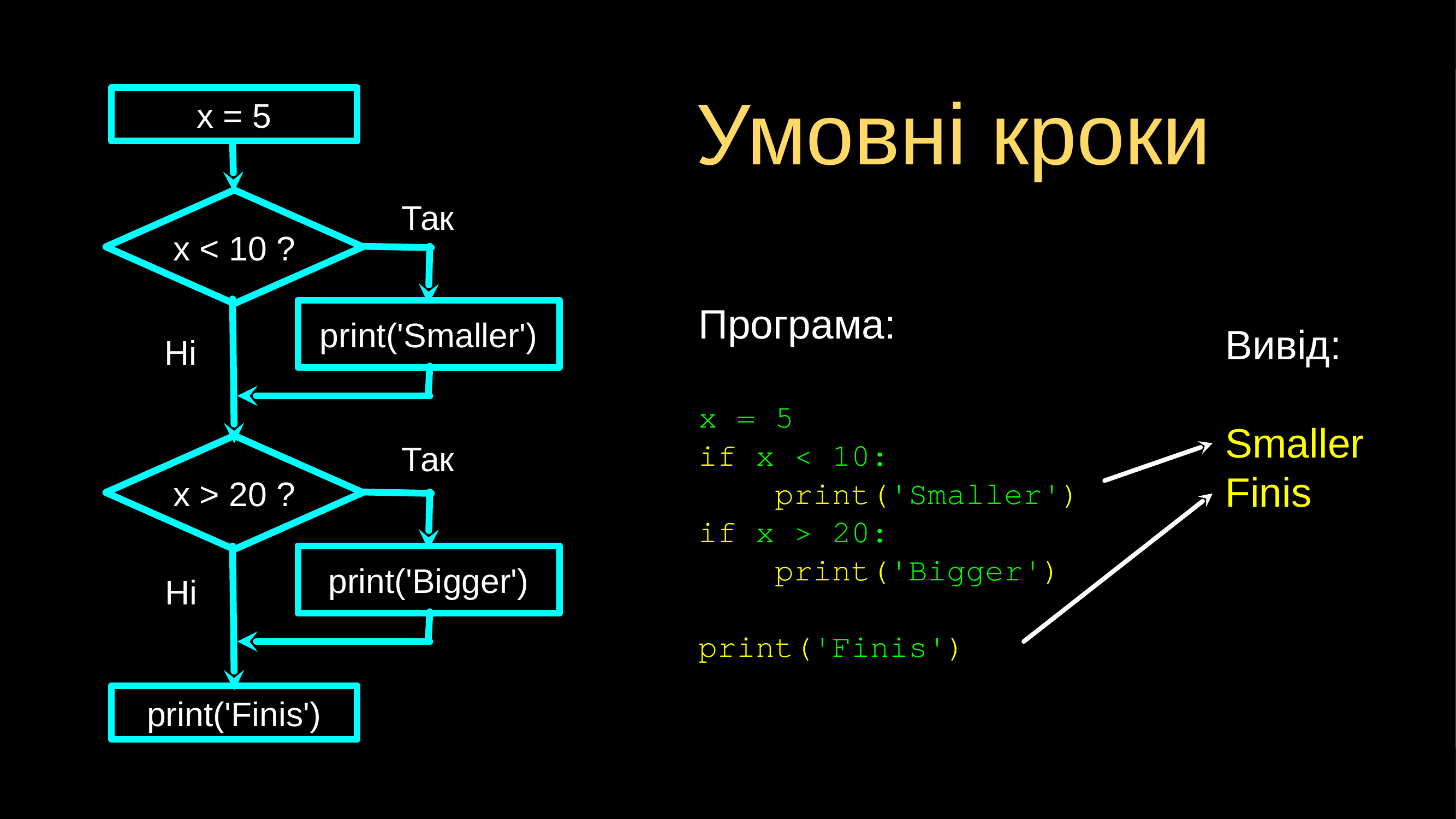

# Умовні кроки
x = 5
Так
x < 10 ?

Програма:

x = 5
if x < 10:
    print('Smaller')
if x > 20:
    print('Bigger')

print('Finis')
print('Smaller')
Вивід:

Smaller
Finis
Ні
Так
x > 20 ?
print('Bigger')
Ні
print('Finis')